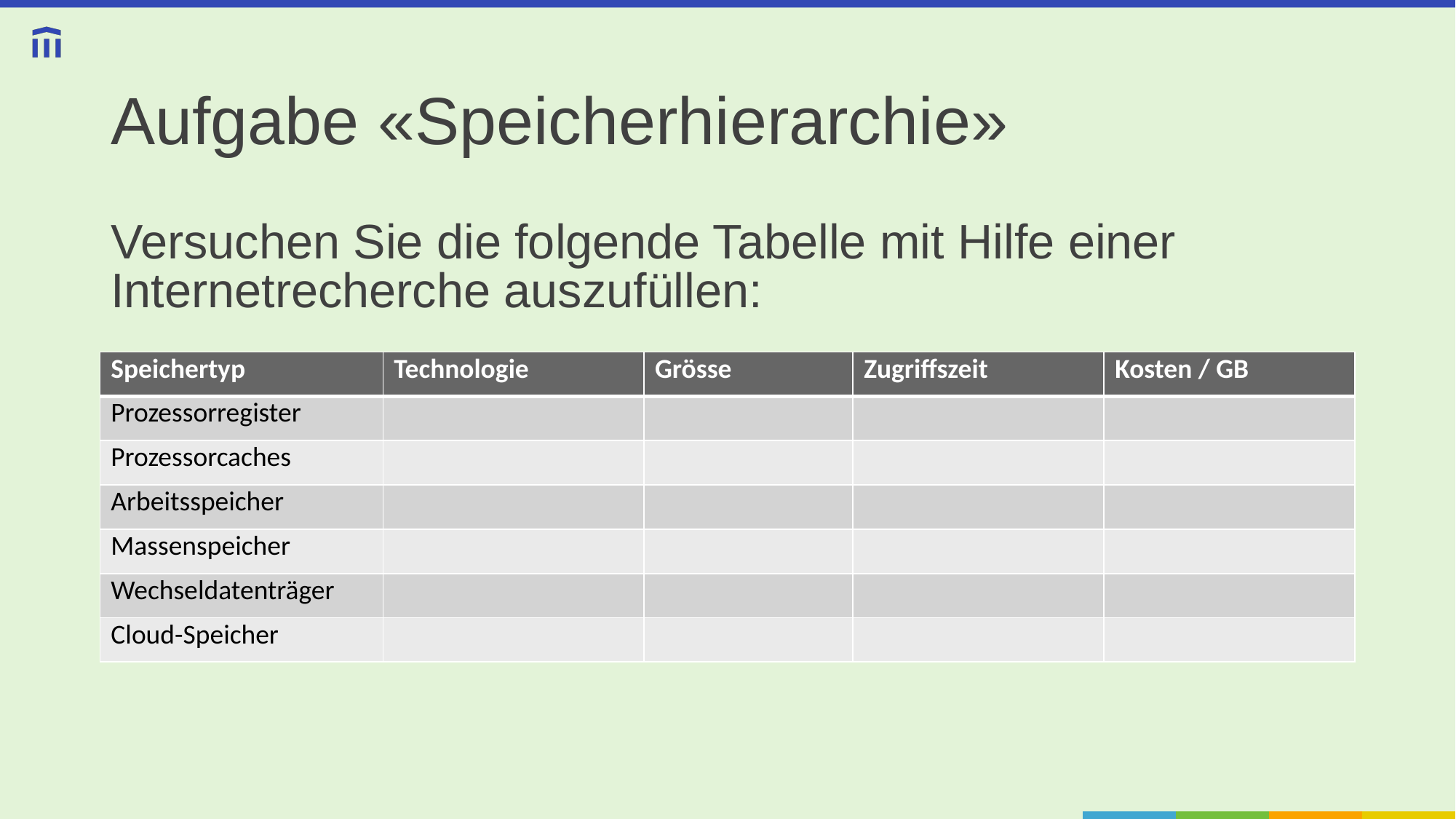

# Aufgabe «Speicherhierarchie»
Versuchen Sie die folgende Tabelle mit Hilfe einer Internetrecherche auszufüllen:
| Speichertyp | Technologie | Grösse | Zugriffszeit | Kosten / GB |
| --- | --- | --- | --- | --- |
| Prozessorregister |  |  |  |  |
| Prozessorcaches |  |  |  |  |
| Arbeitsspeicher |  |  |  |  |
| Massenspeicher |  |  |  |  |
| Wechseldatenträger |  |  |  |  |
| Cloud-Speicher |  |  |  |  |